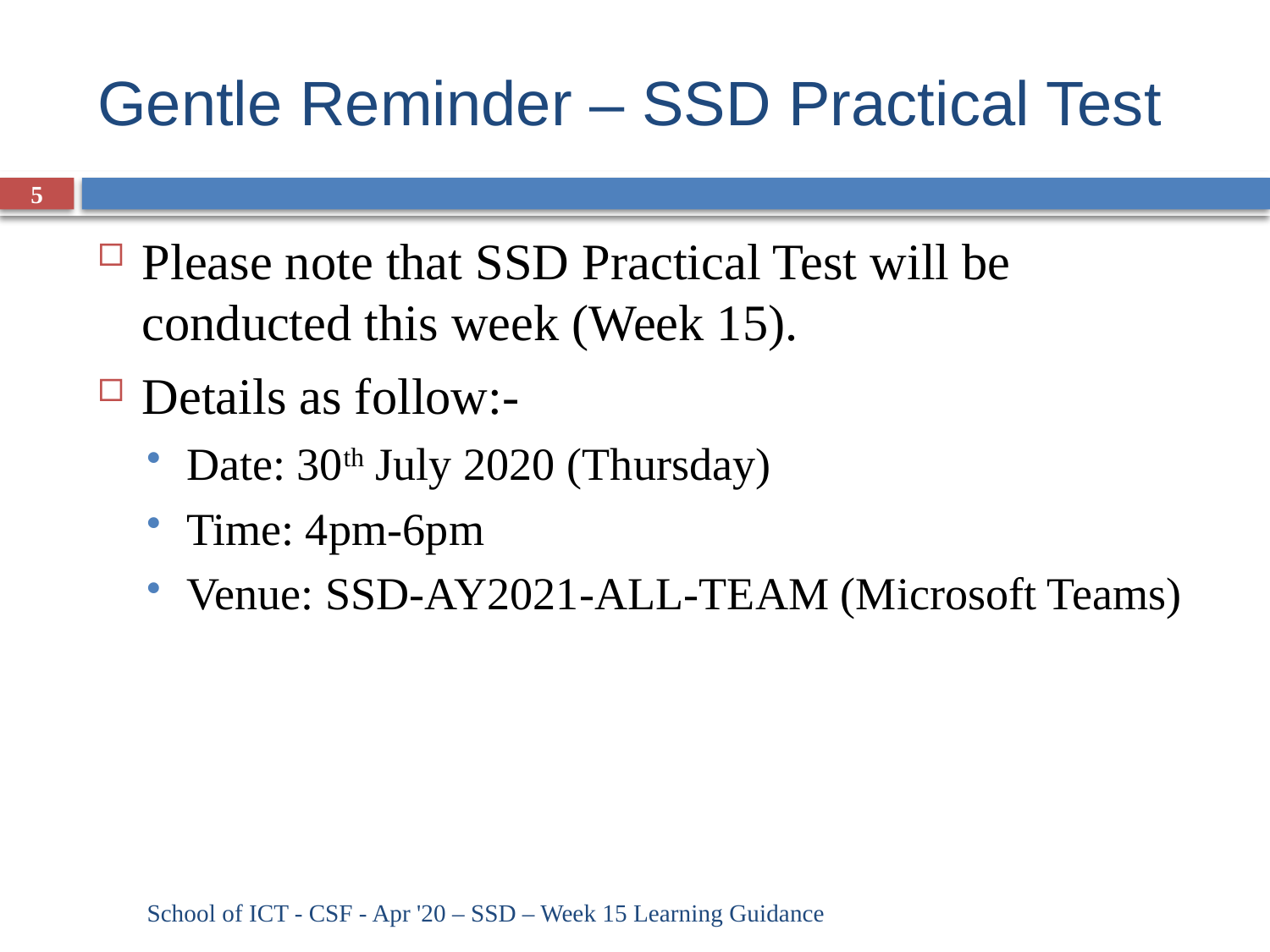

# Gentle Reminder – SSD Practical Test
5
Please note that SSD Practical Test will be conducted this week (Week 15).
Details as follow:-
Date: 30th July 2020 (Thursday)
Time: 4pm-6pm
Venue: SSD-AY2021-ALL-TEAM (Microsoft Teams)

School of ICT - CSF - Apr '20 – SSD – Week 15 Learning Guidance